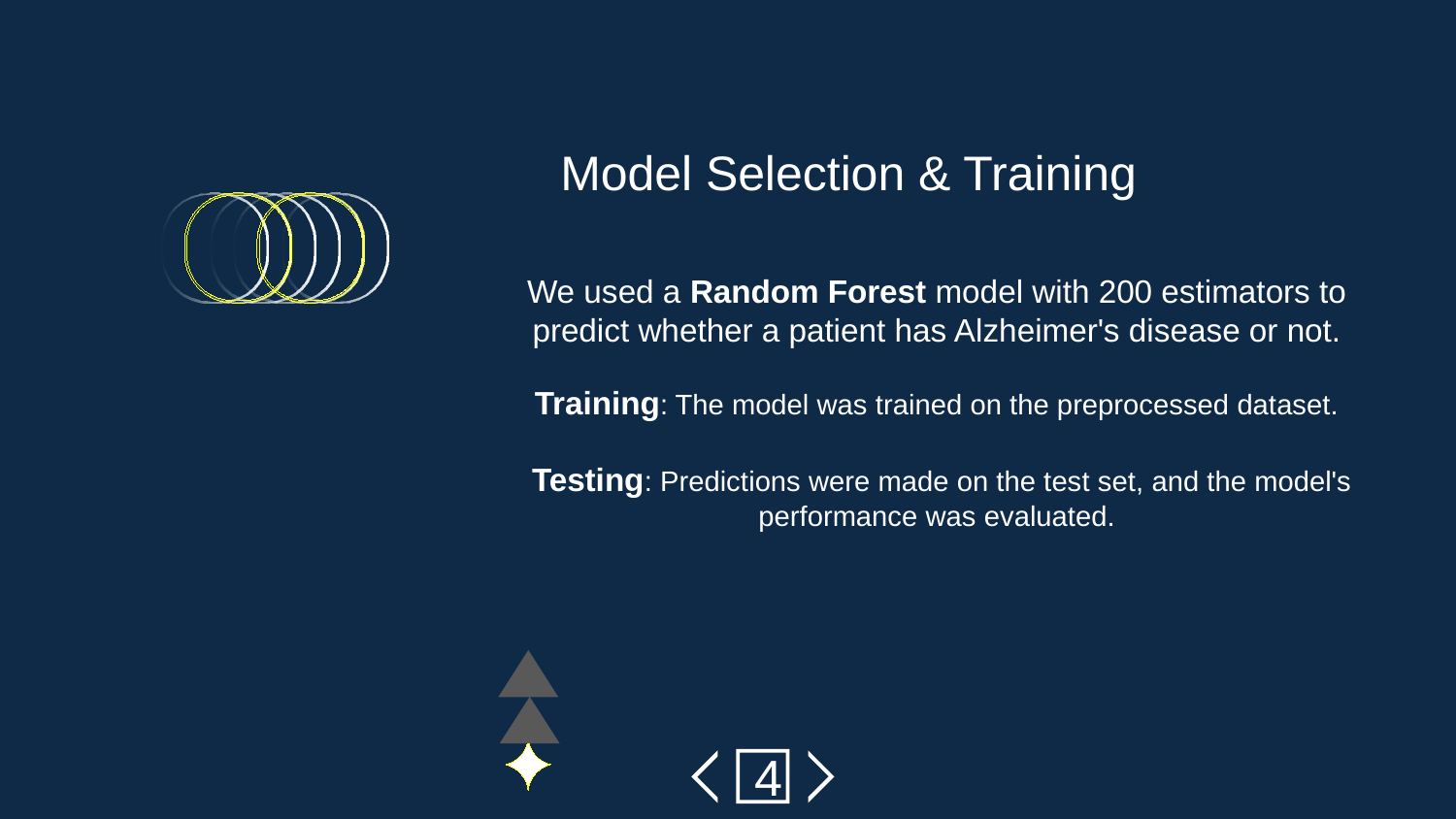

# Model Selection & Training

We used a Random Forest model with 200 estimators to predict whether a patient has Alzheimer's disease or not.

Training: The model was trained on the preprocessed dataset.

 Testing: Predictions were made on the test set, and the model's performance was evaluated.

4